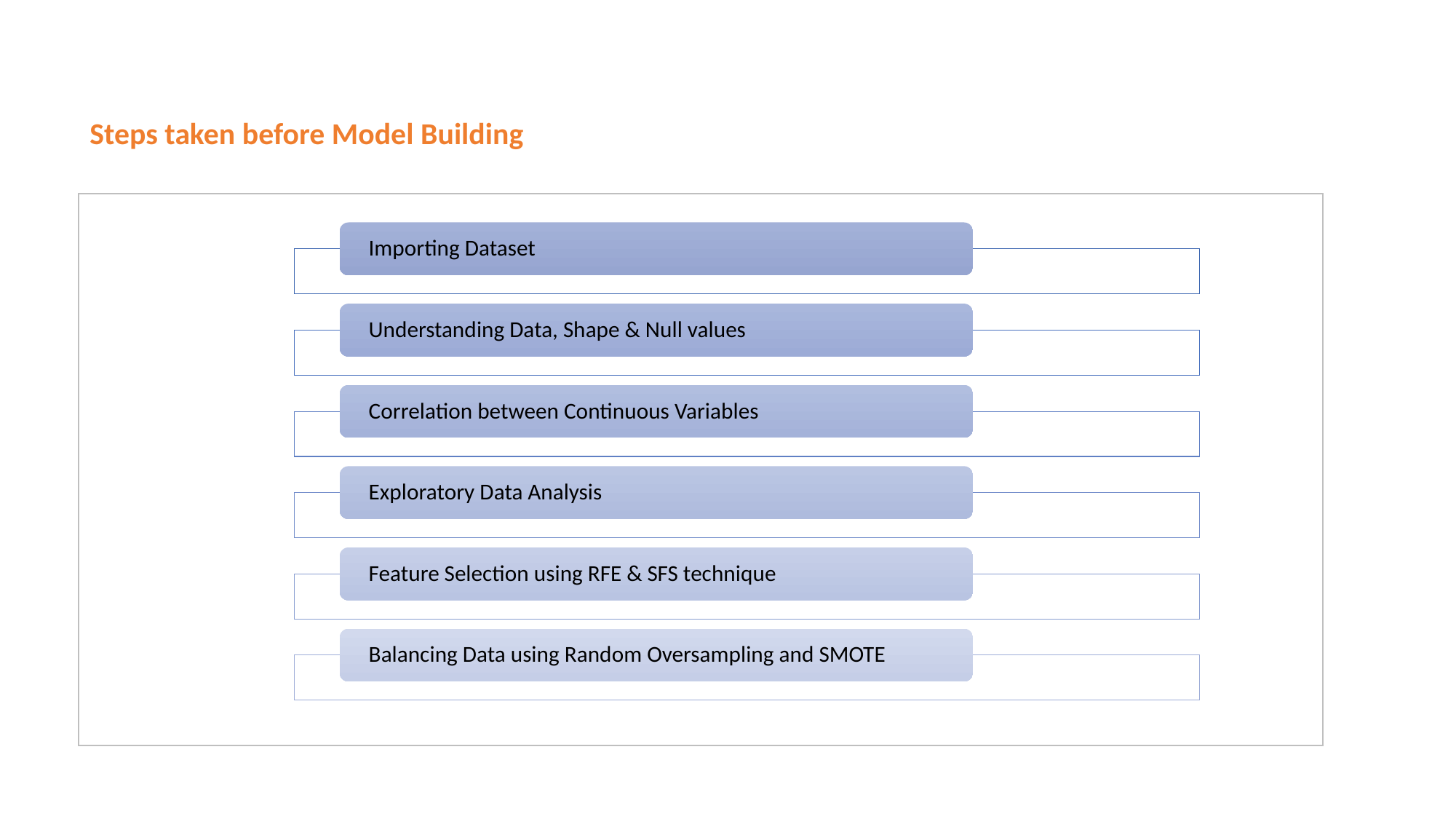

# Steps taken before Model Building

Importing Dataset
Understanding Data, Shape & Null values
Correlation between Continuous Variables
Exploratory Data Analysis
Feature Selection using RFE & SFS technique
Balancing Data using Random Oversampling and SMOTE